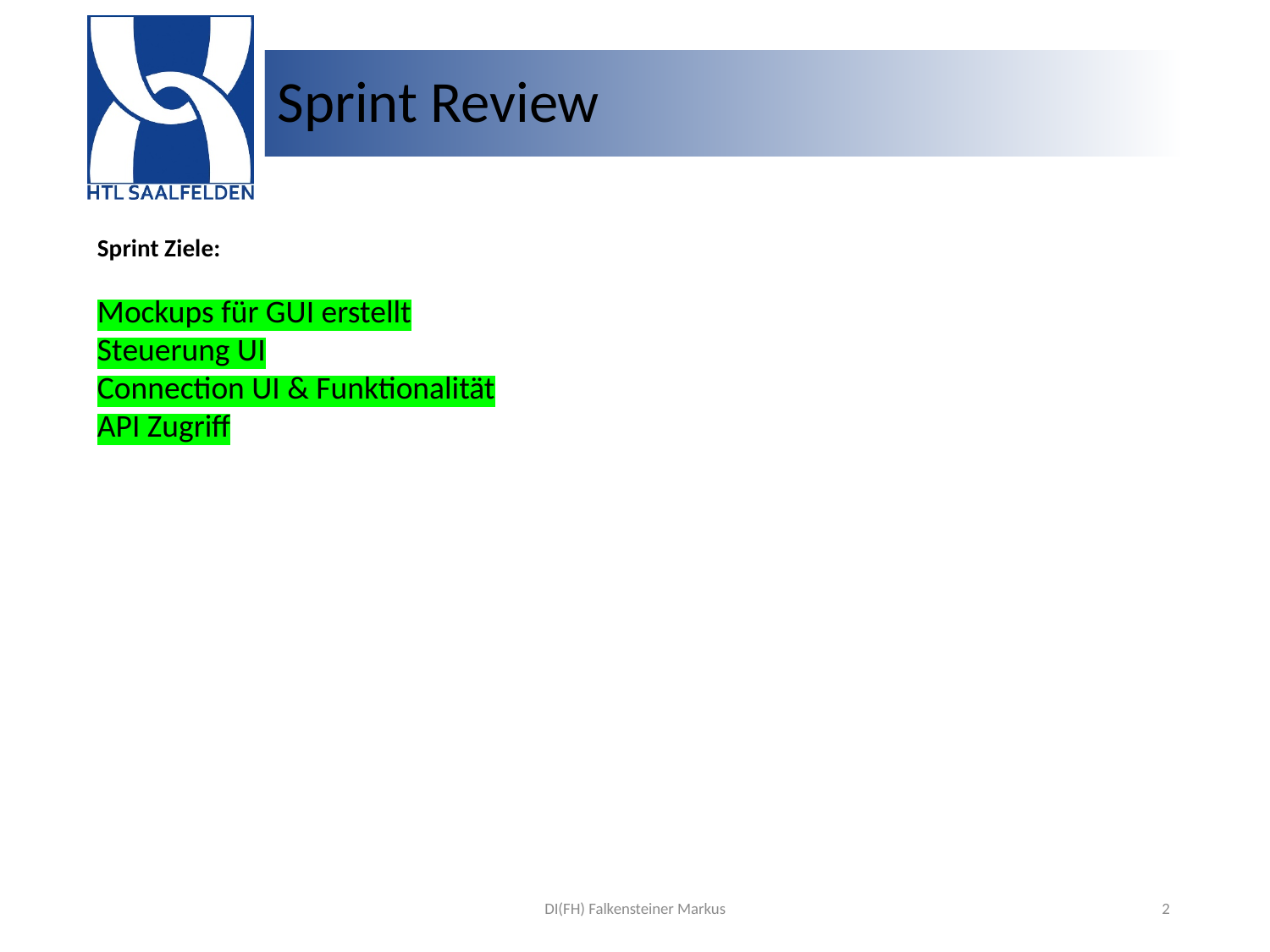

# Sprint Review
Sprint Ziele:

Mockups für GUI erstellt
Steuerung UI
Connection UI & Funktionalität
API Zugriff

DI(FH) Falkensteiner Markus
2